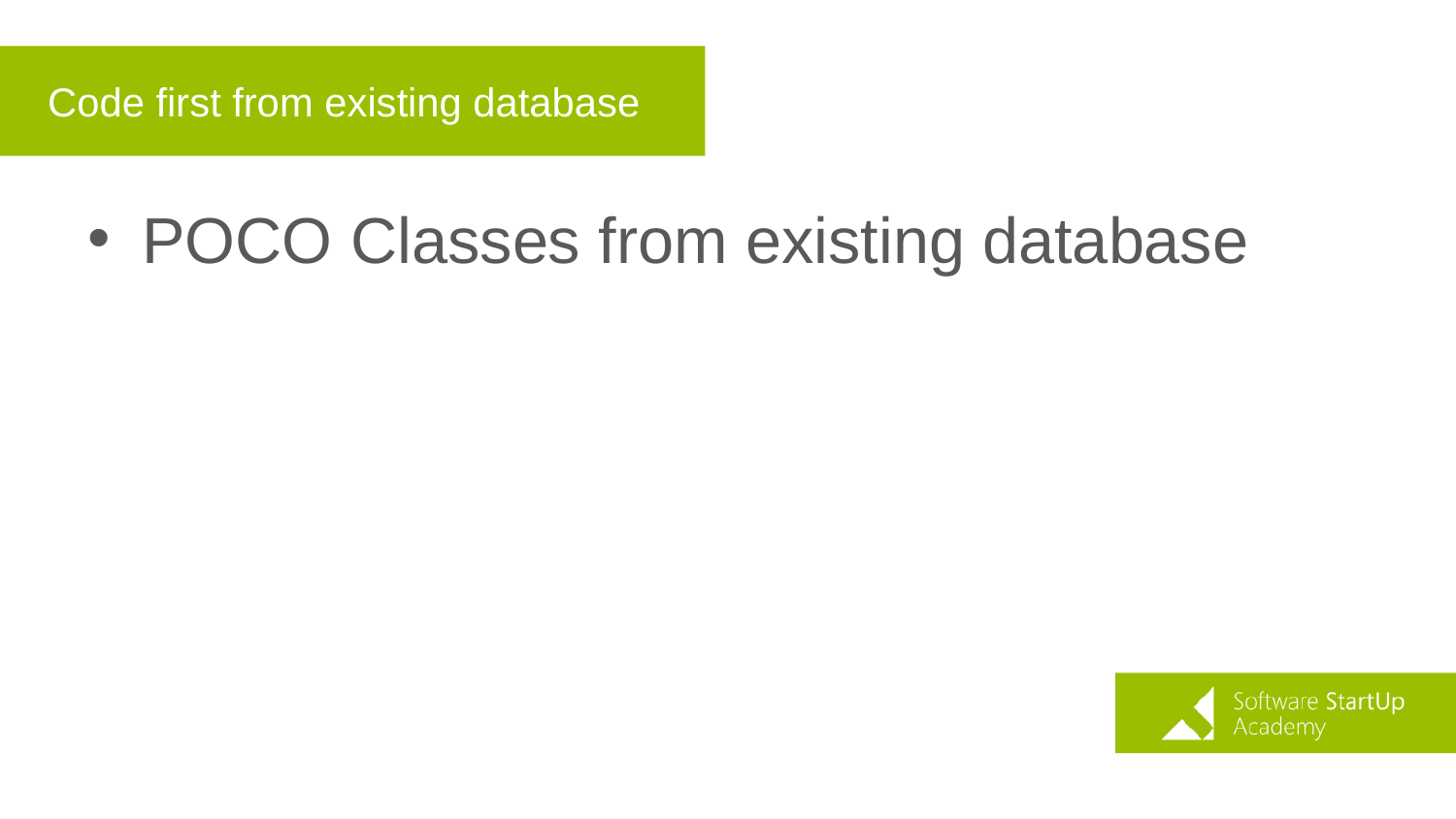

# Code first from existing database
POCO Classes from existing database